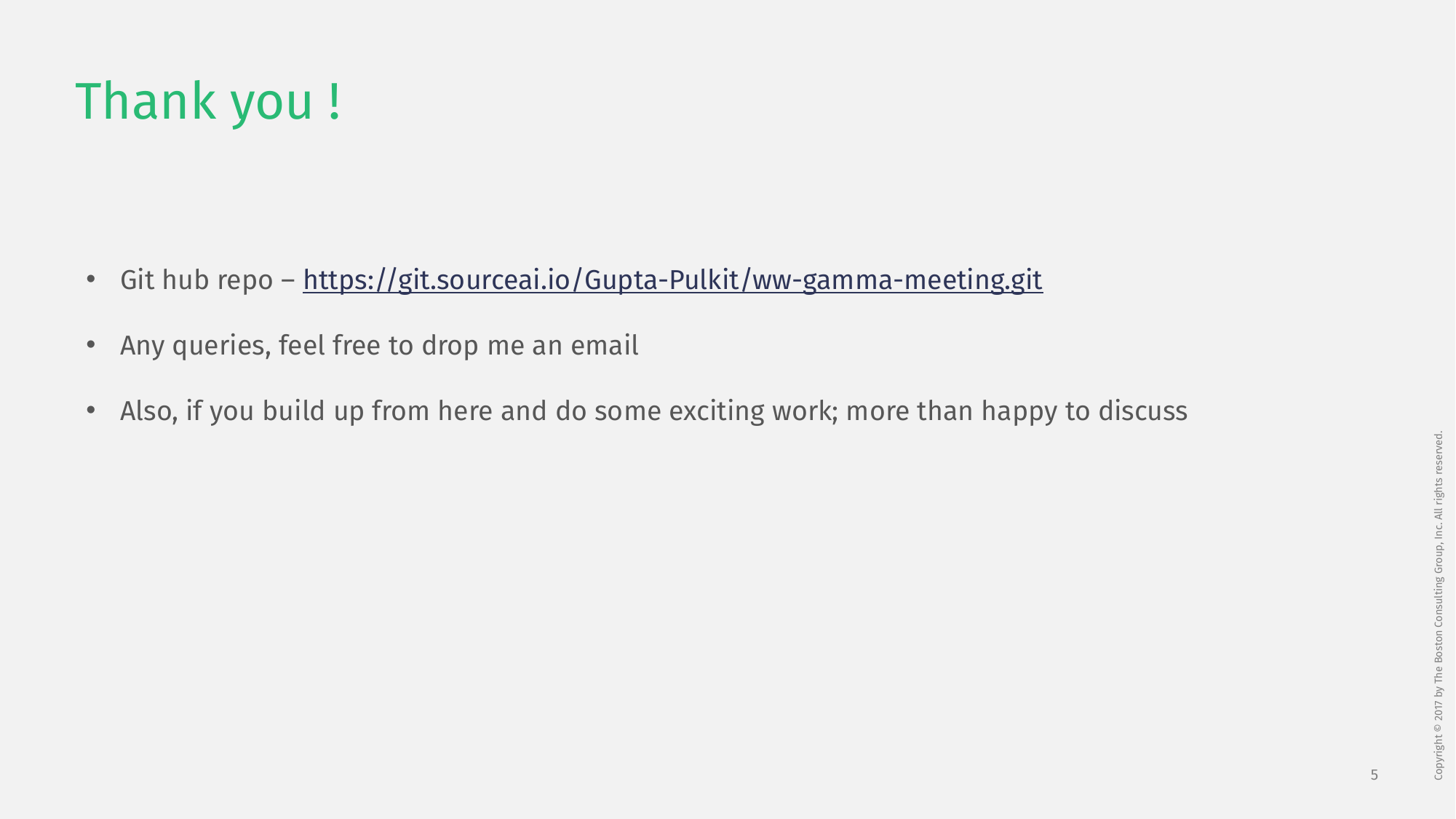

# Thank you !
Git hub repo – https://git.sourceai.io/Gupta-Pulkit/ww-gamma-meeting.git

Any queries, feel free to drop me an email

Also, if you build up from here and do some exciting work; more than happy to discuss